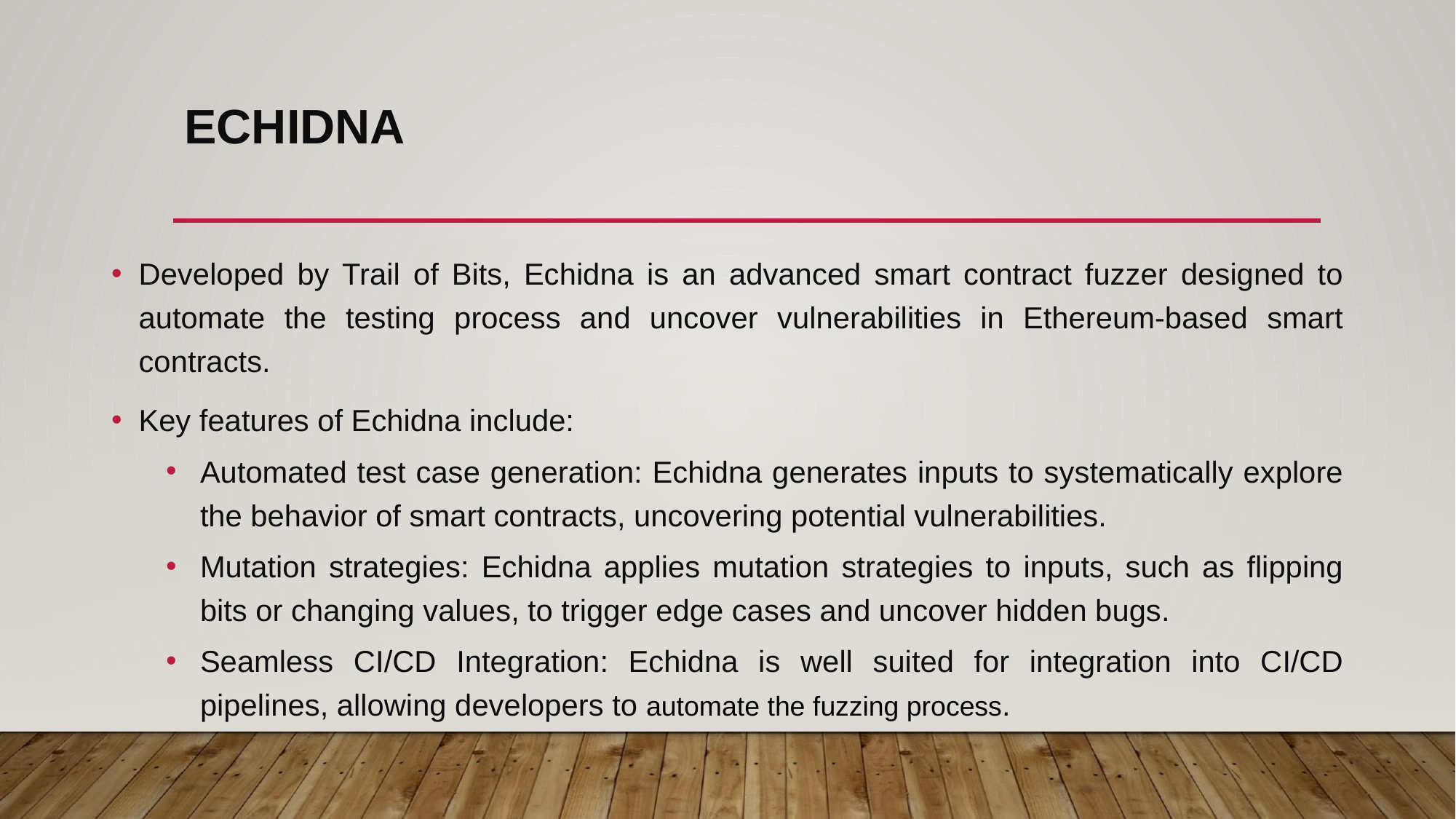

# ECHIDNA
Developed by Trail of Bits, Echidna is an advanced smart contract fuzzer designed to automate the testing process and uncover vulnerabilities in Ethereum-based smart contracts.
Key features of Echidna include:
Automated test case generation: Echidna generates inputs to systematically explore the behavior of smart contracts, uncovering potential vulnerabilities.
Mutation strategies: Echidna applies mutation strategies to inputs, such as flipping bits or changing values, to trigger edge cases and uncover hidden bugs.
Seamless CI/CD Integration: Echidna is well suited for integration into CI/CD pipelines, allowing developers to automate the fuzzing process.